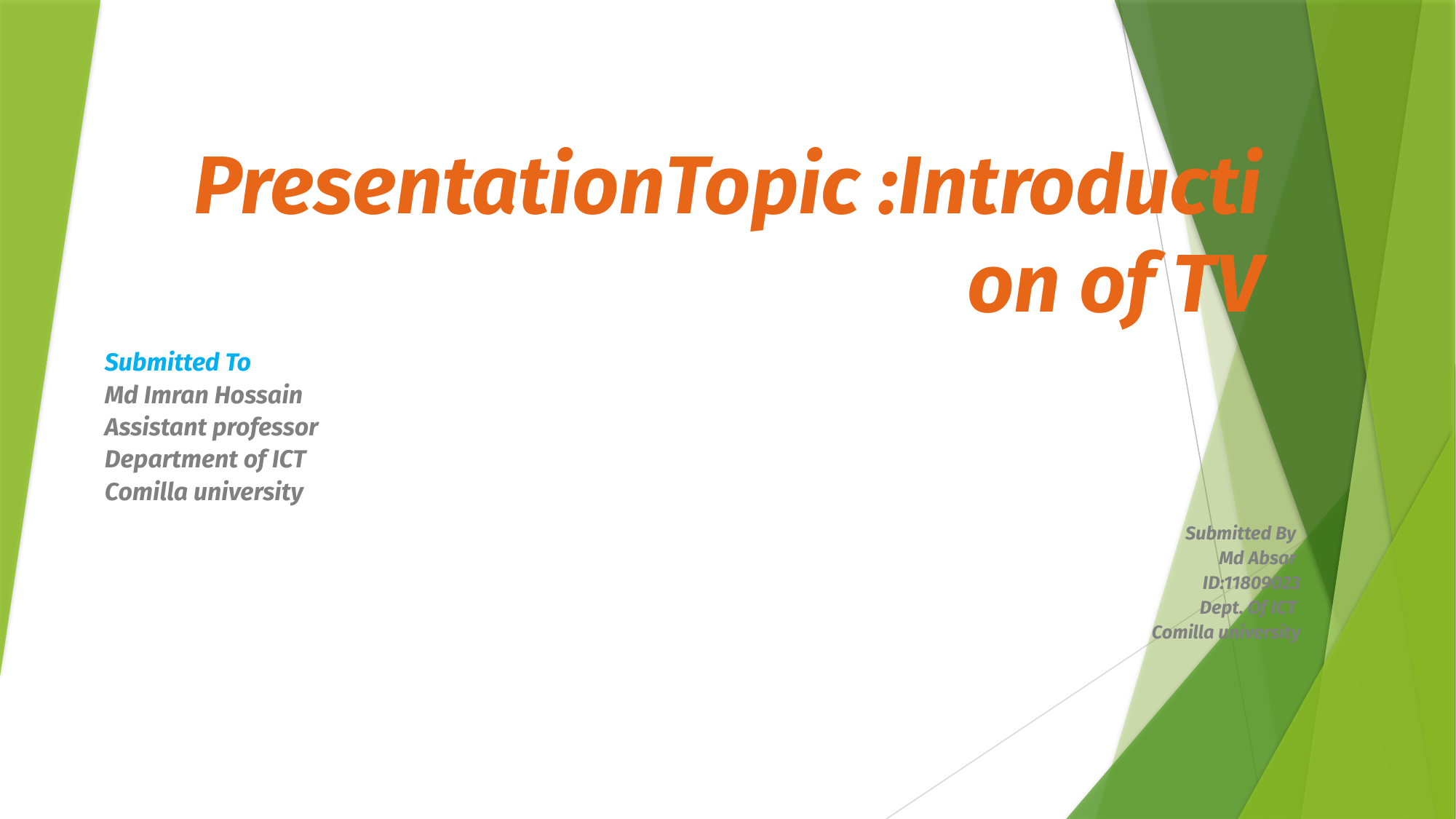

# PresentationTopic :Introduction of TV
Submitted To
Md Imran Hossain
Assistant professor
Department of ICT
Comilla university

Submitted By
Md Absar
ID:11809023
Dept. Of ICT
Comilla university